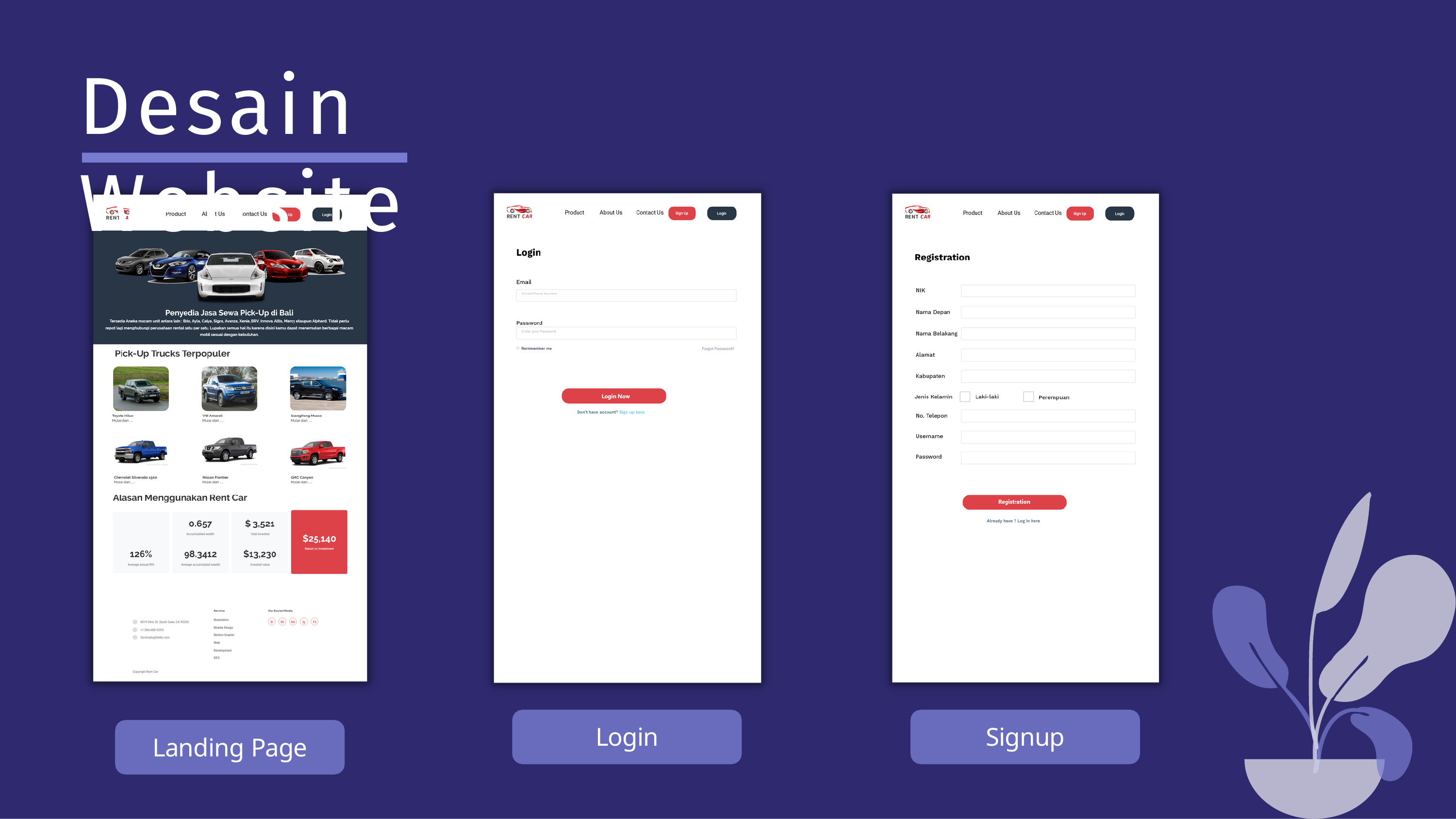

# Desain Website

Login
Signup
Landing Page